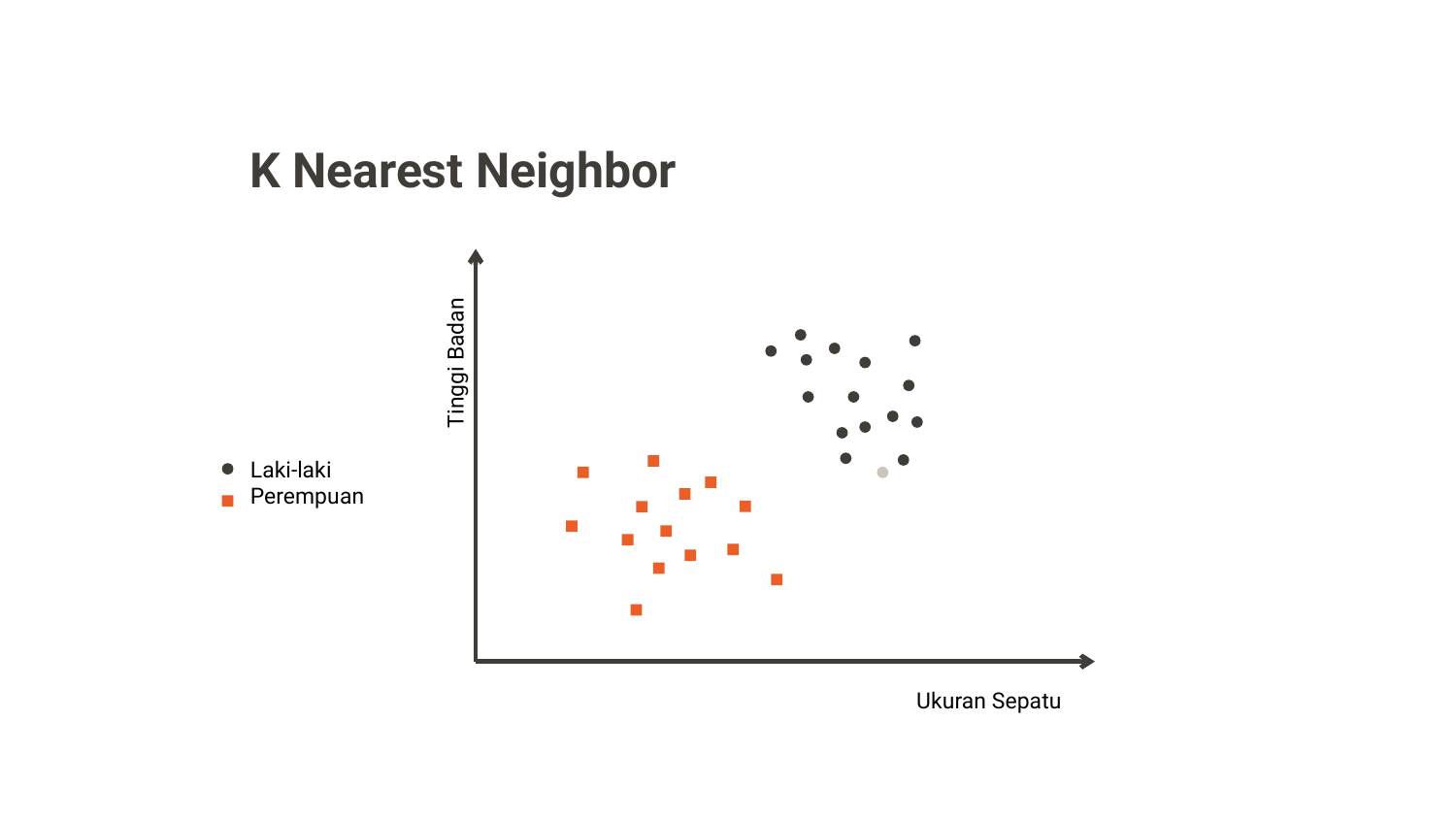

K Nearest Neighbor

Tinggi Badan

Laki-laki
Perempuan

Ukuran Sepatu